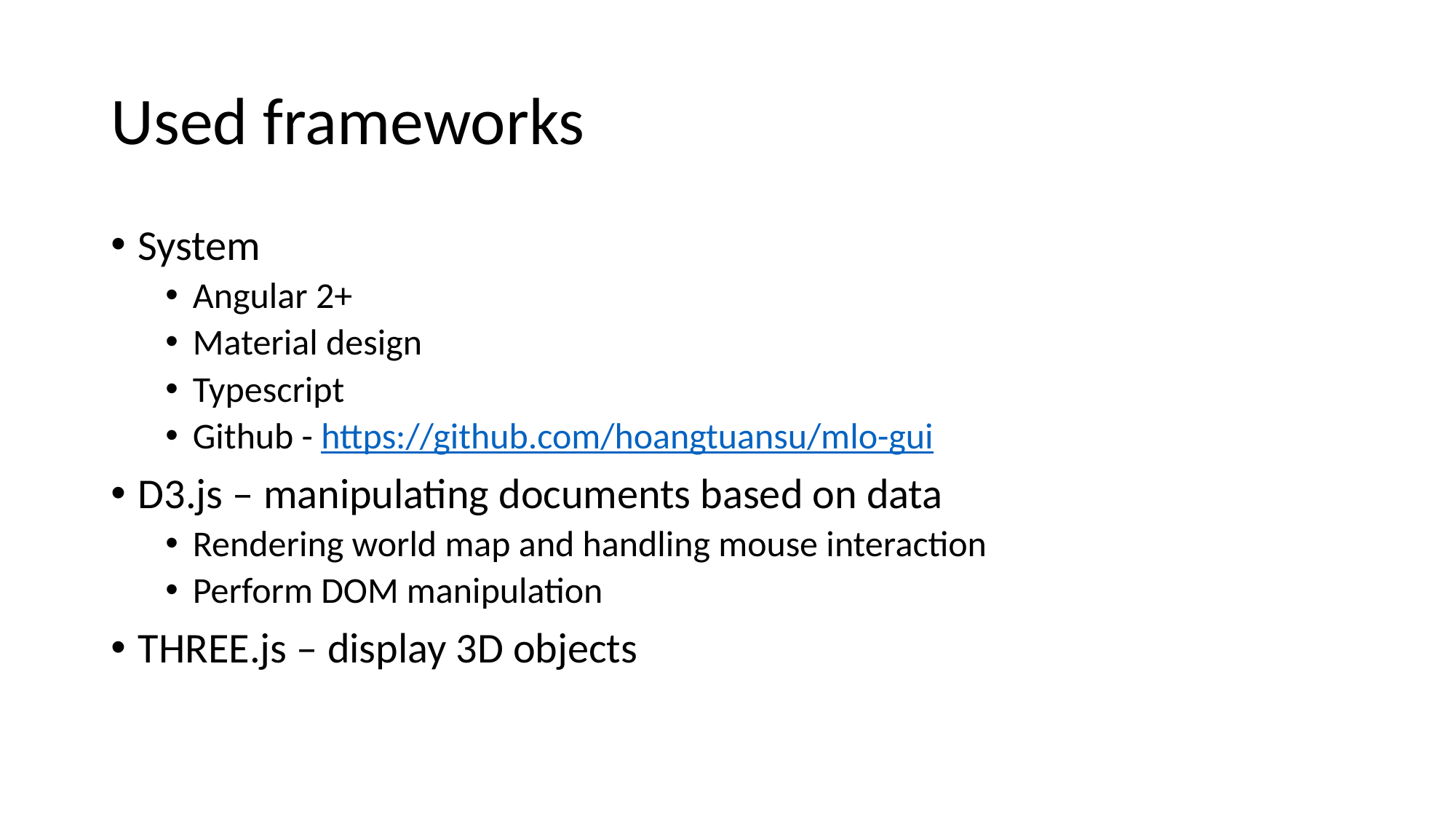

# Used frameworks
System
Angular 2+
Material design
Typescript
Github - https://github.com/hoangtuansu/mlo-gui
D3.js – manipulating documents based on data
Rendering world map and handling mouse interaction
Perform DOM manipulation
THREE.js – display 3D objects